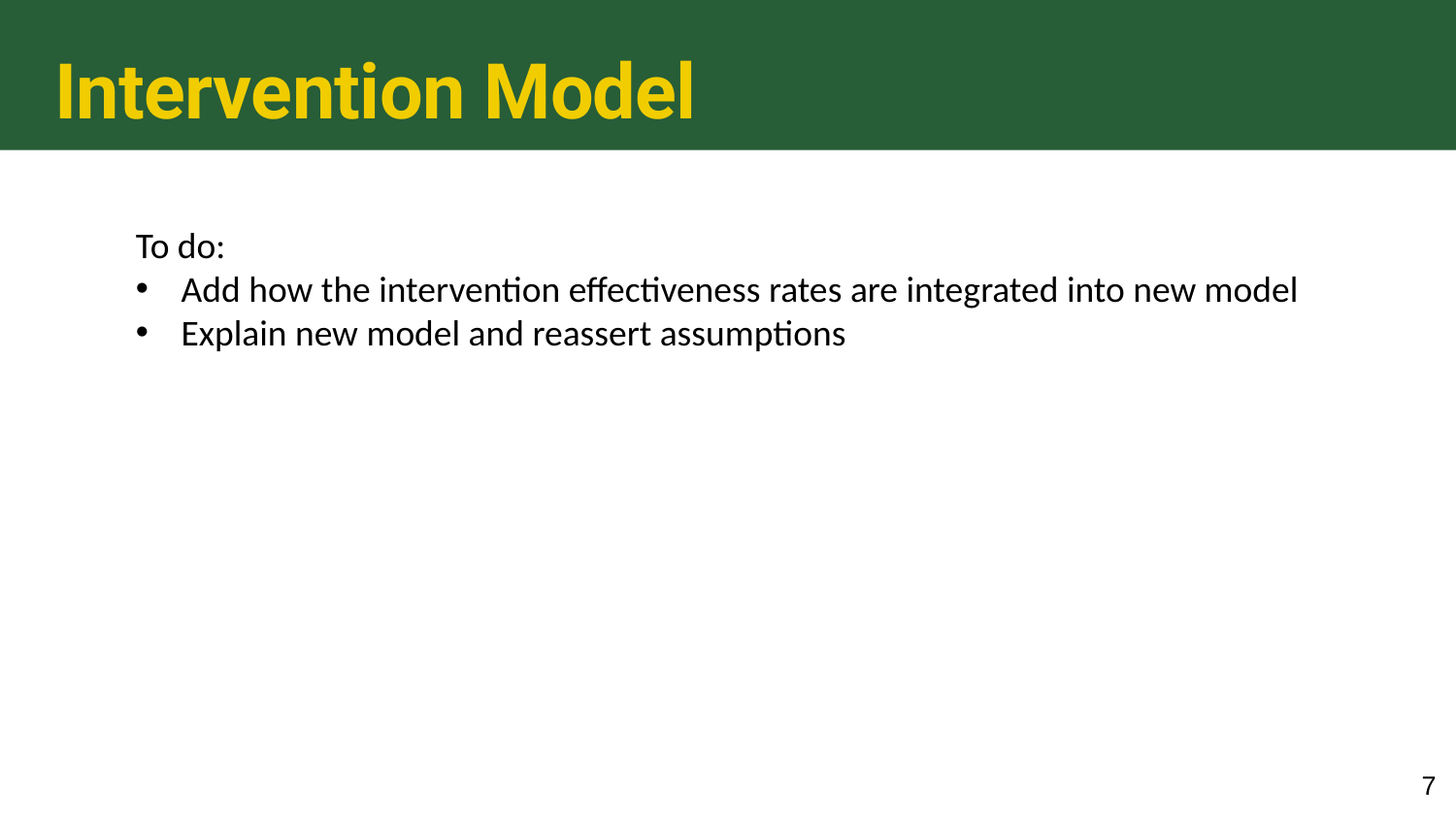

# Intervention Model
To do:
Add how the intervention effectiveness rates are integrated into new model
Explain new model and reassert assumptions
7